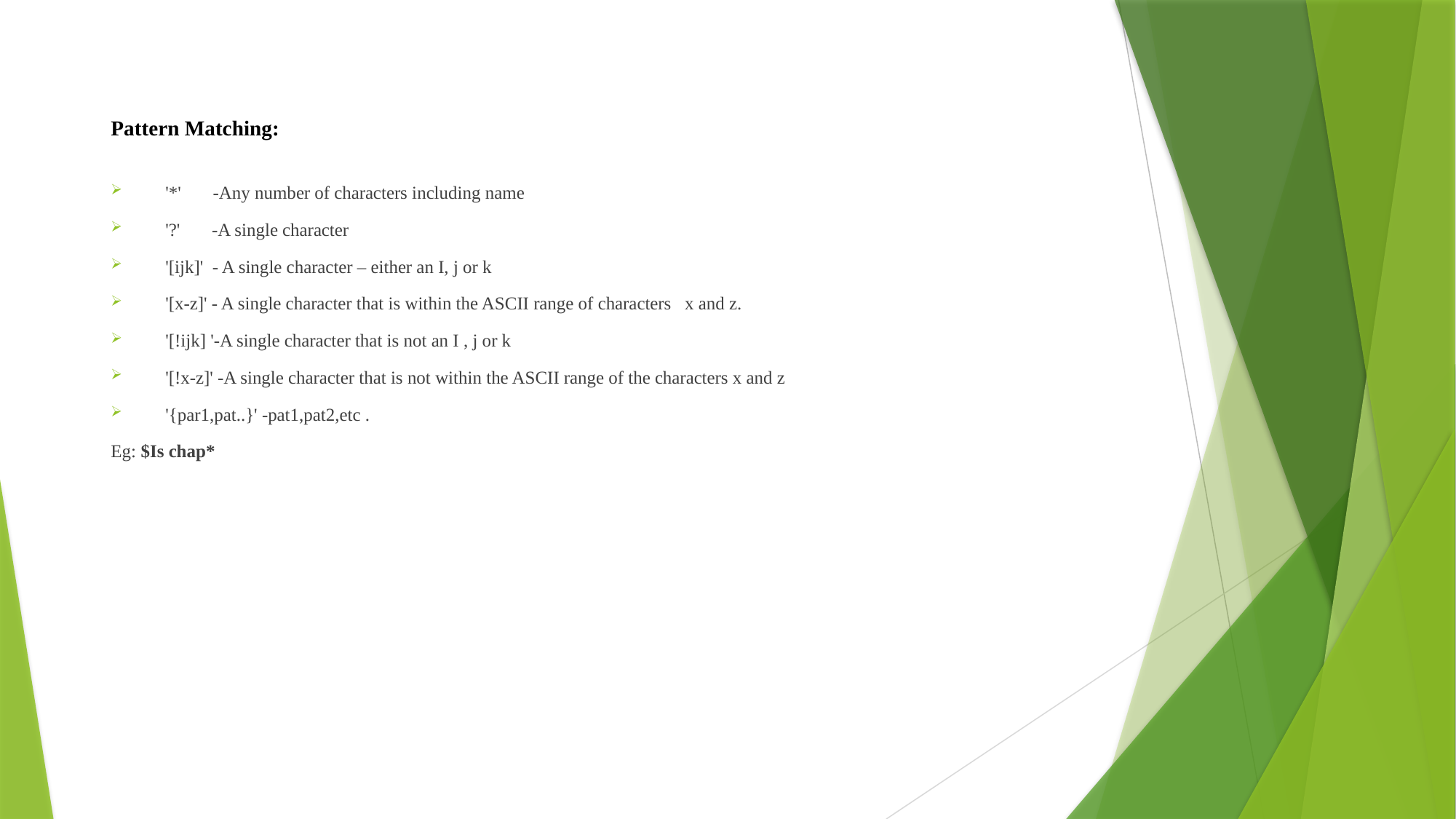

# Pattern Matching:
'*'       -Any number of characters including name
'?'       -A single character
'[ijk]'  - A single character – either an I, j or k
'[x-z]' - A single character that is within the ASCII range of characters   x and z.
'[!ijk] '-A single character that is not an I , j or k
'[!x-z]' -A single character that is not within the ASCII range of the characters x and z
'{par1,pat..}' -pat1,pat2,etc .
Eg: $Is chap*